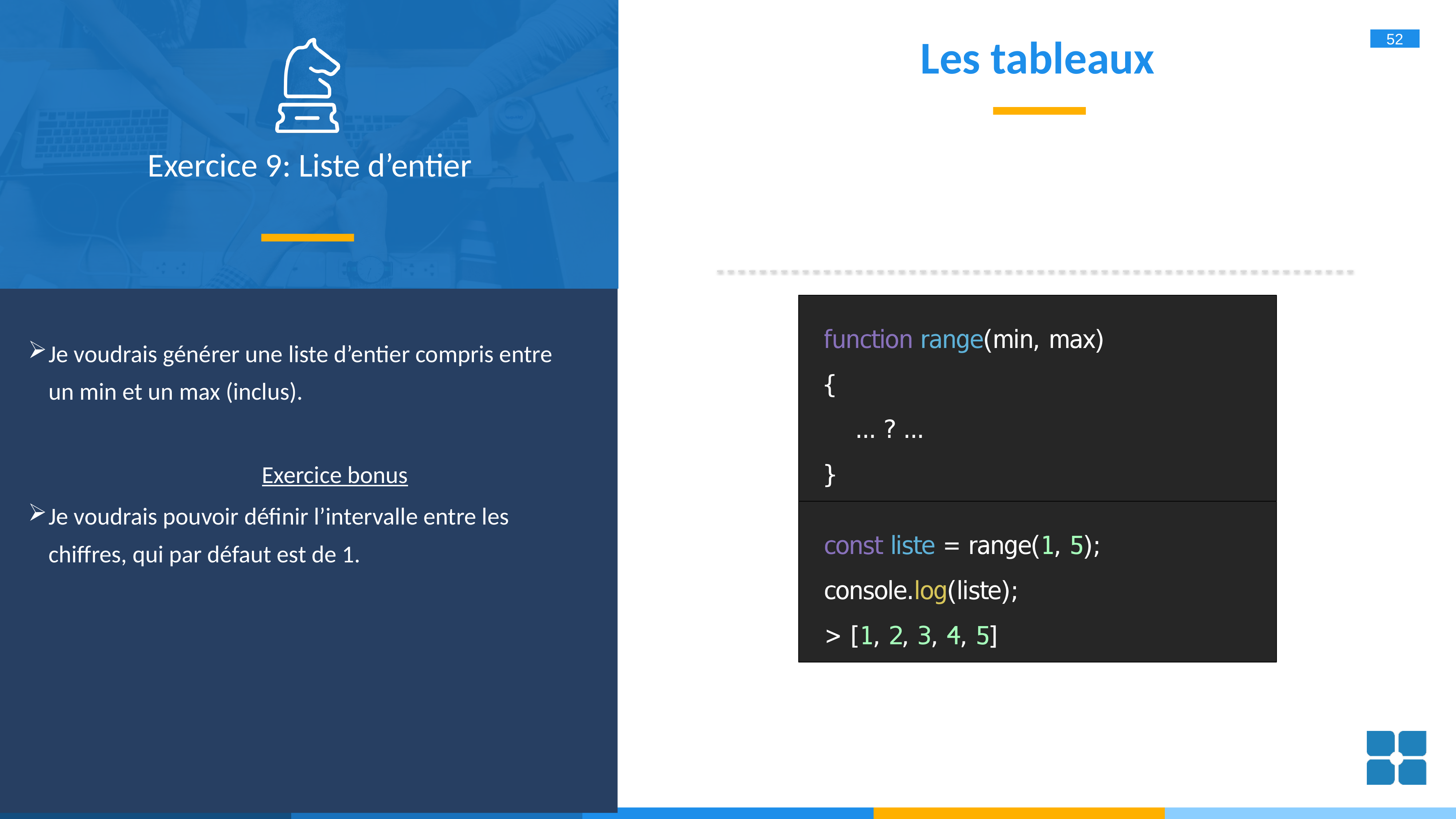

# Les tableaux
Exercice 9: Liste d’entier
function range(min, max)
{
    … ? …
}
Je voudrais générer une liste d’entier compris entre un min et un max (inclus).

Exercice bonus
Je voudrais pouvoir définir l’intervalle entre les chiffres, qui par défaut est de 1.
const liste = range(1, 5);
console.log(liste);
> [1, 2, 3, 4, 5]